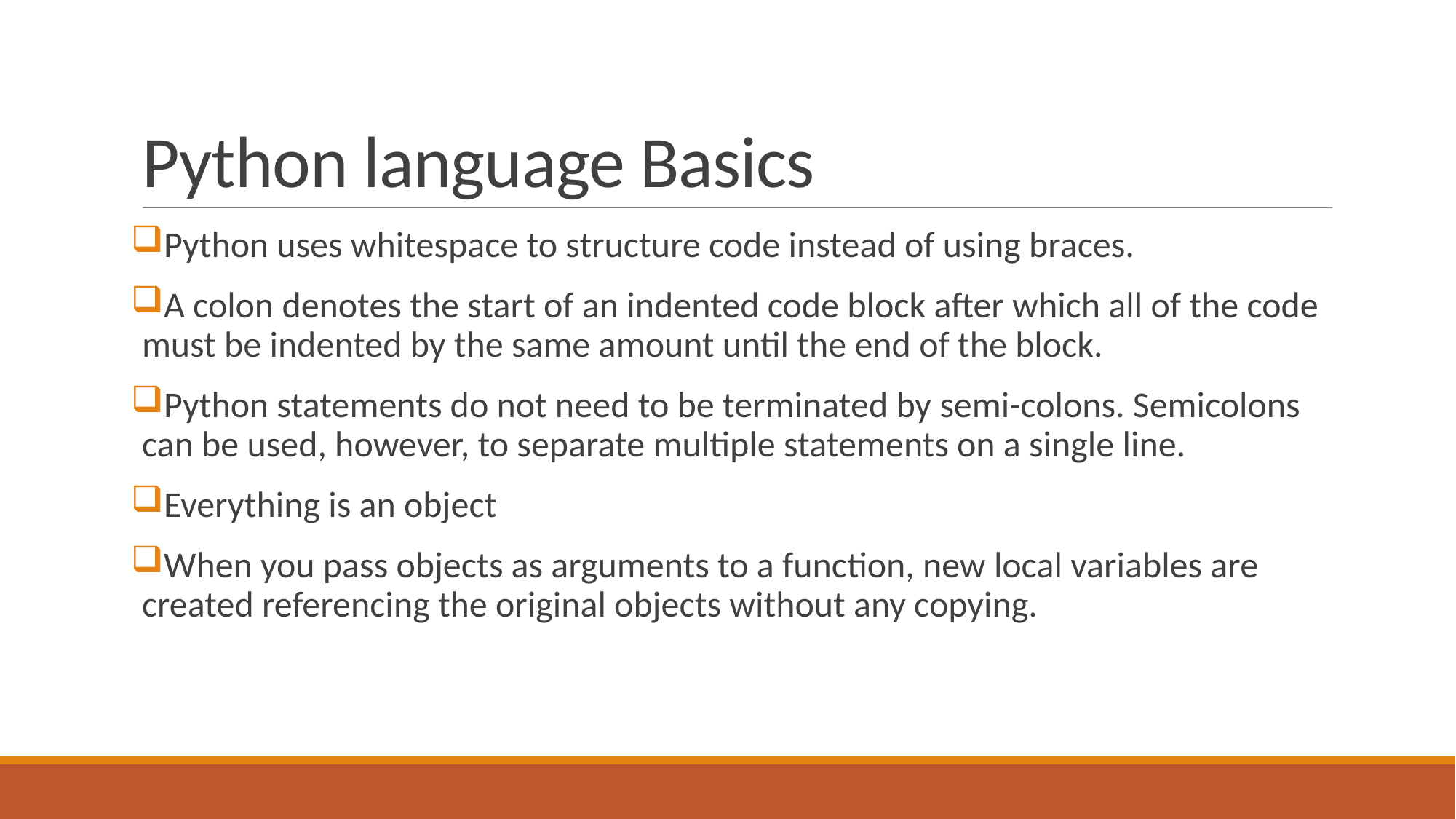

# Python language Basics
Python uses whitespace to structure code instead of using braces.
A colon denotes the start of an indented code block after which all of the code must be indented by the same amount until the end of the block.
Python statements do not need to be terminated by semi-colons. Semicolons can be used, however, to separate multiple statements on a single line.
Everything is an object
When you pass objects as arguments to a function, new local variables are created referencing the original objects without any copying.